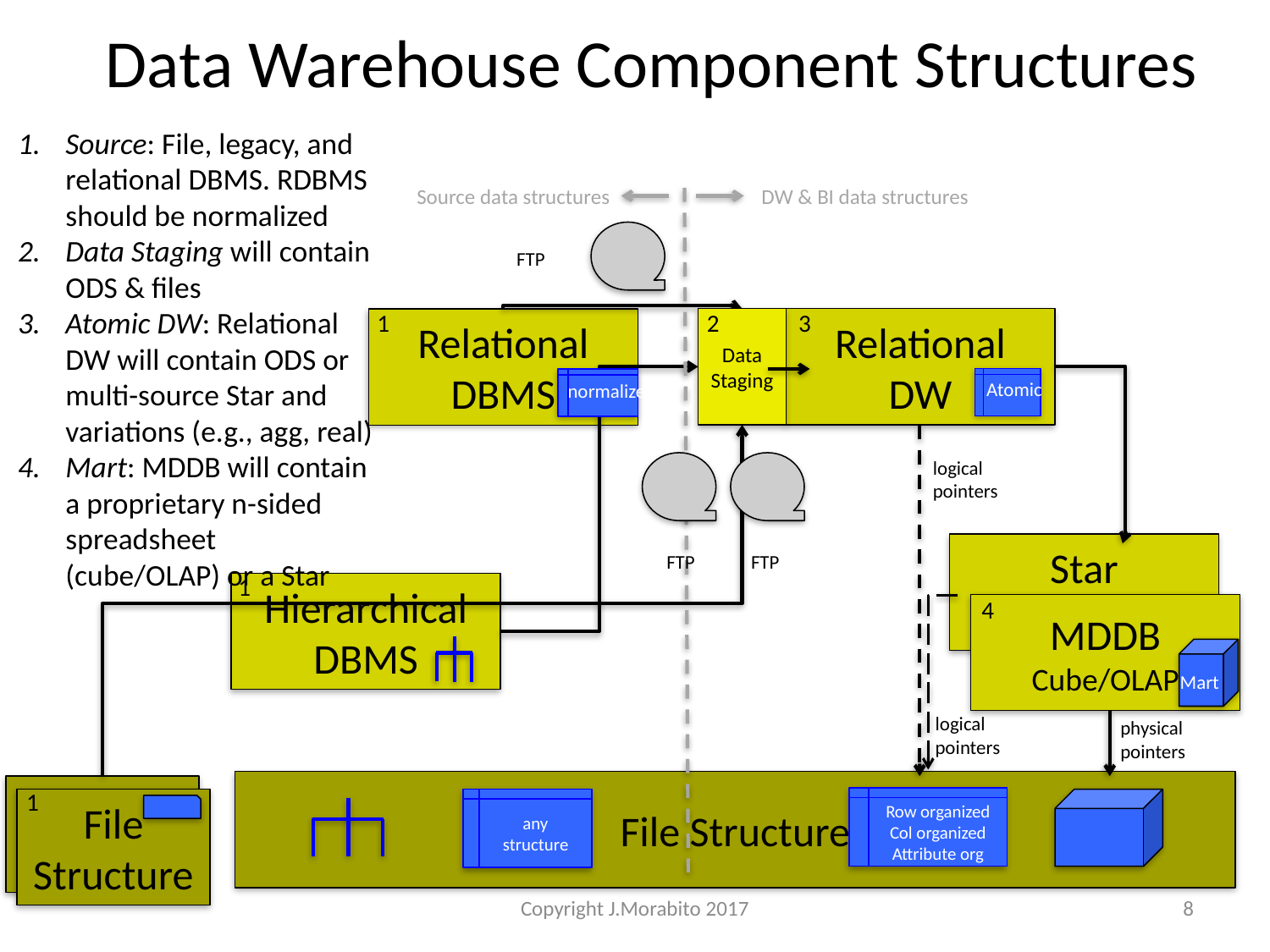

# Data Warehouse Component Structures
Source: File, legacy, and relational DBMS. RDBMS should be normalized
Data Staging will contain ODS & files
Atomic DW: Relational DW will contain ODS or multi-source Star and variations (e.g., agg, real)
Mart: MDDB will contain a proprietary n-sided spreadsheet (cube/OLAP) or a Star
Source data structures
DW & BI data structures

FTP
1
2
3
Data
Staging
Relational
DW
Relational
DBMS

Atomic
normalized
logical
pointers

Star
(“cube”
FTP
FTP
1
Hierarchical
DBMS
4
MDDB
Cube/OLAP

Mart
logical
pointers
physical
pointers
File Structure
File
Structure
1
Row organized
Col organized
Attribute org
File
Structure
any
structure

Copyright J.Morabito 2017
8